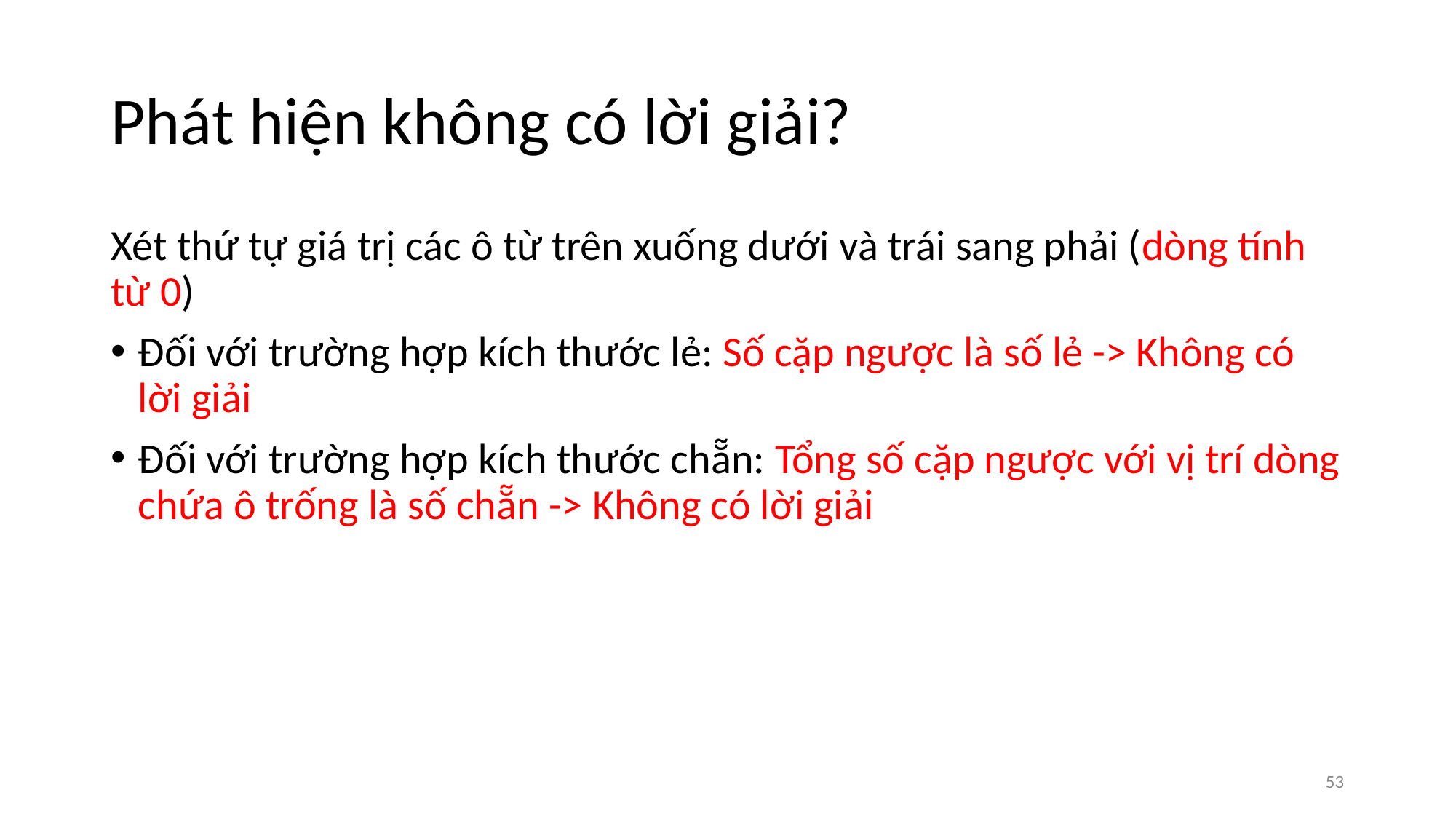

# Phát hiện không có lời giải?
Xét thứ tự giá trị các ô từ trên xuống dưới và trái sang phải (dòng tính từ 0)
Đối với trường hợp kích thước lẻ: Số cặp ngược là số lẻ -> Không có lời giải
Đối với trường hợp kích thước chẵn: Tổng số cặp ngược với vị trí dòng chứa ô trống là số chẵn -> Không có lời giải
53